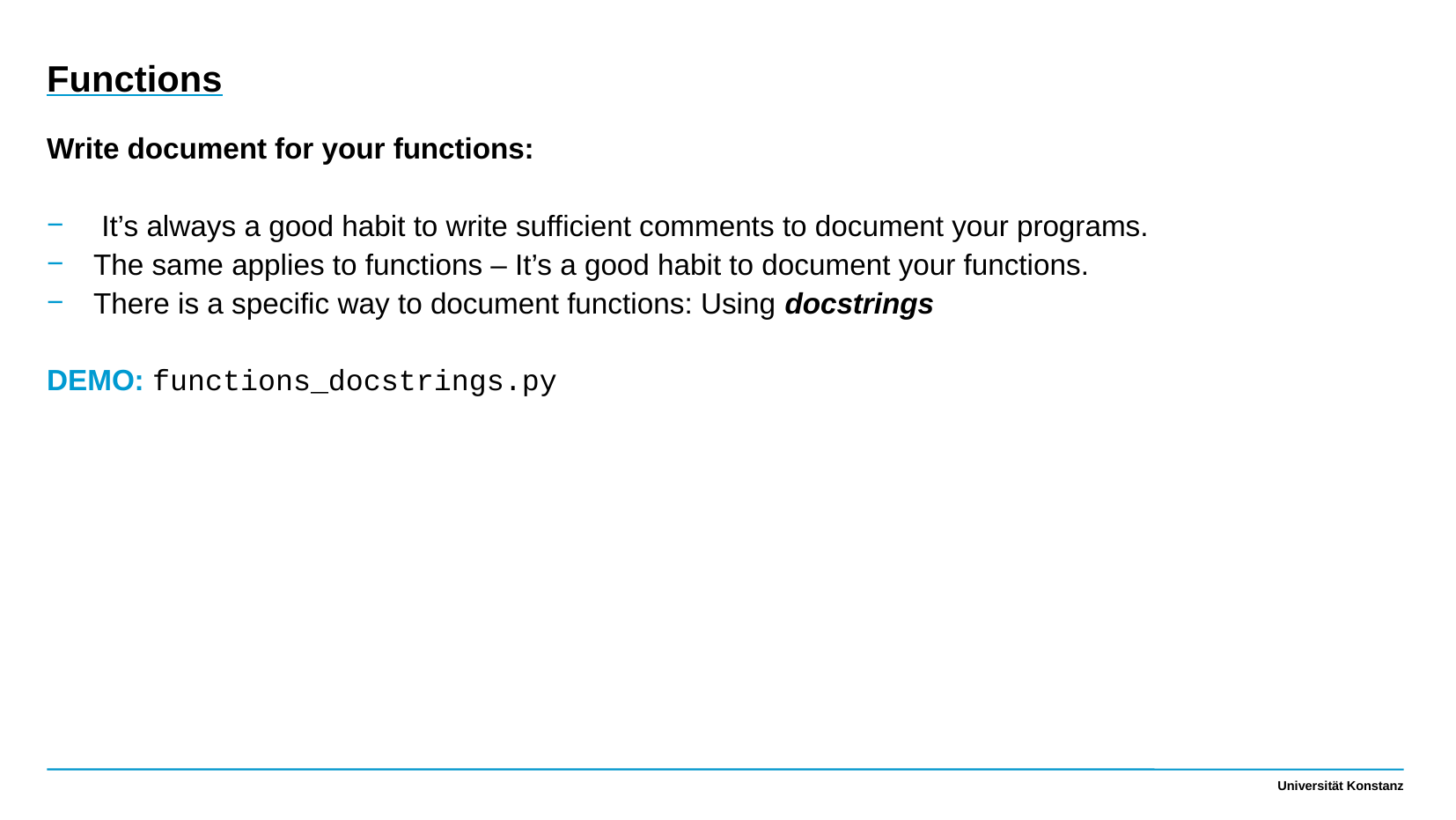

Functions
Write document for your functions:

 It’s always a good habit to write sufficient comments to document your programs.
The same applies to functions – It’s a good habit to document your functions.
There is a specific way to document functions: Using docstrings

DEMO: functions_docstrings.py